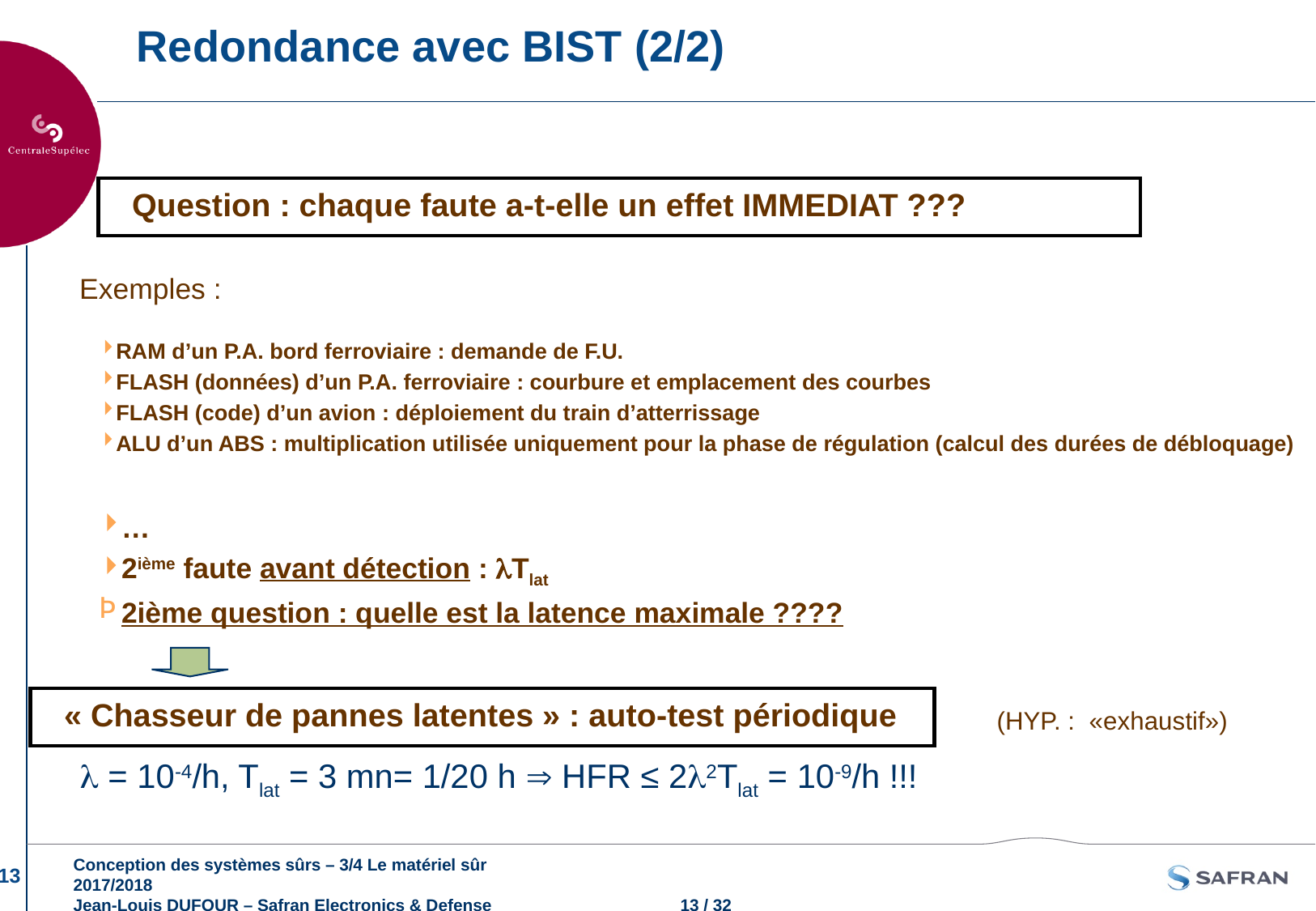

# Redondance avec BIST (2/2)
Question : chaque faute a-t-elle un effet IMMEDIAT ???
Exemples :
RAM d’un P.A. bord ferroviaire : demande de F.U.
FLASH (données) d’un P.A. ferroviaire : courbure et emplacement des courbes
FLASH (code) d’un avion : déploiement du train d’atterrissage
ALU d’un ABS : multiplication utilisée uniquement pour la phase de régulation (calcul des durées de débloquage)
…
2ième faute avant détection : λTlat
2ième question : quelle est la latence maximale ????

« Chasseur de pannes latentes » : auto-test périodique
(HYP. :  «exhaustif»)
λ = 10-4/h, Tlat = 3 mn= 1/20 h ⇒ HFR ≤ 2λ2Tlat = 10-9/h !!!